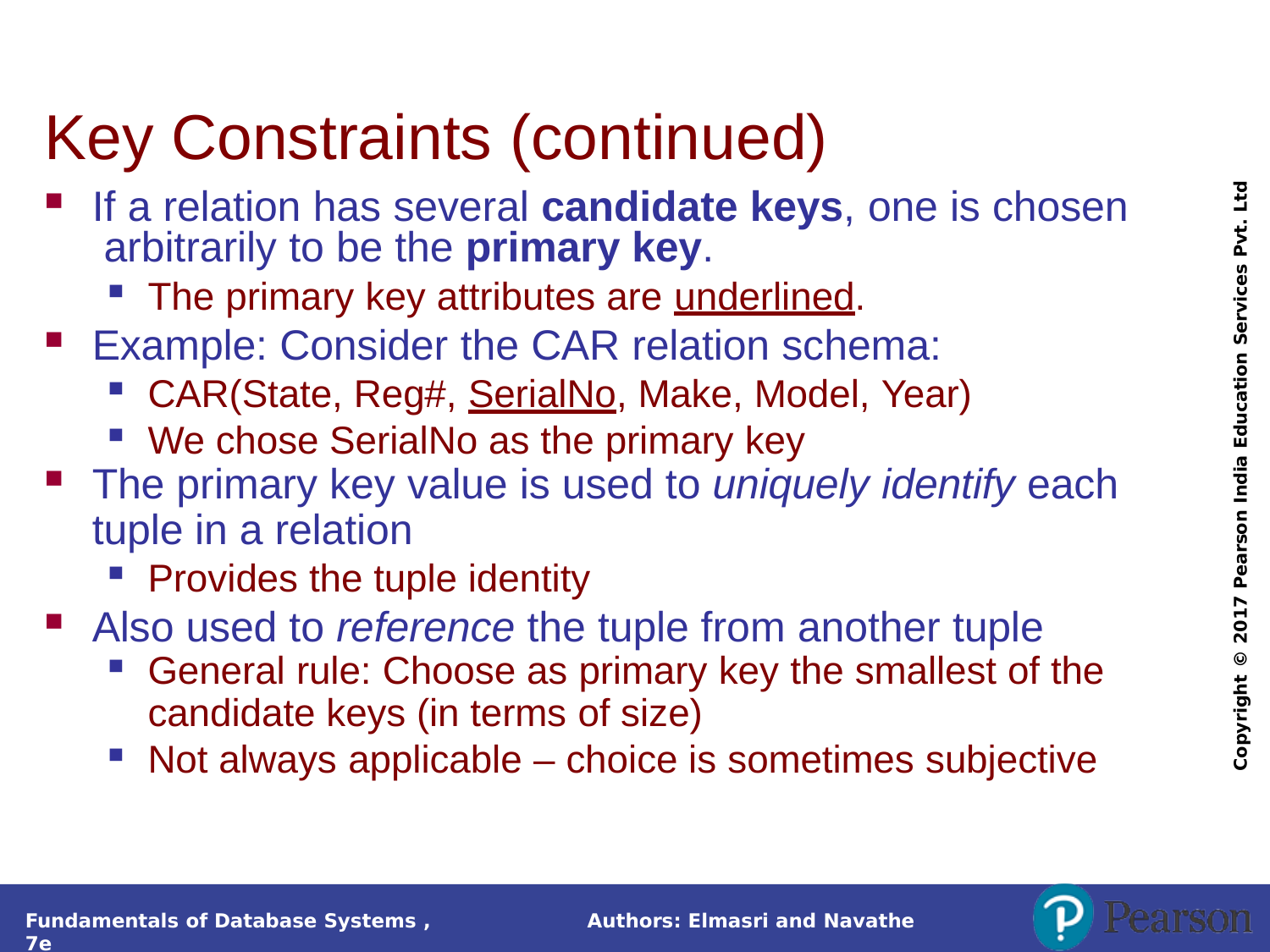

# Key Constraints (continued)
Copyright © 2017 Pearson India Education Services Pvt. Ltd
If a relation has several candidate keys, one is chosen  arbitrarily to be the primary key.
The primary key attributes are underlined.
Example: Consider the CAR relation schema:
CAR(State, Reg#, SerialNo, Make, Model, Year)
We chose SerialNo as the primary key
The primary key value is used to uniquely identify each
tuple in a relation
Provides the tuple identity
Also used to reference the tuple from another tuple
General rule: Choose as primary key the smallest of the
candidate keys (in terms of size)
Not always applicable – choice is sometimes subjective
Authors: Elmasri and Navathe
Fundamentals of Database Systems , 7e